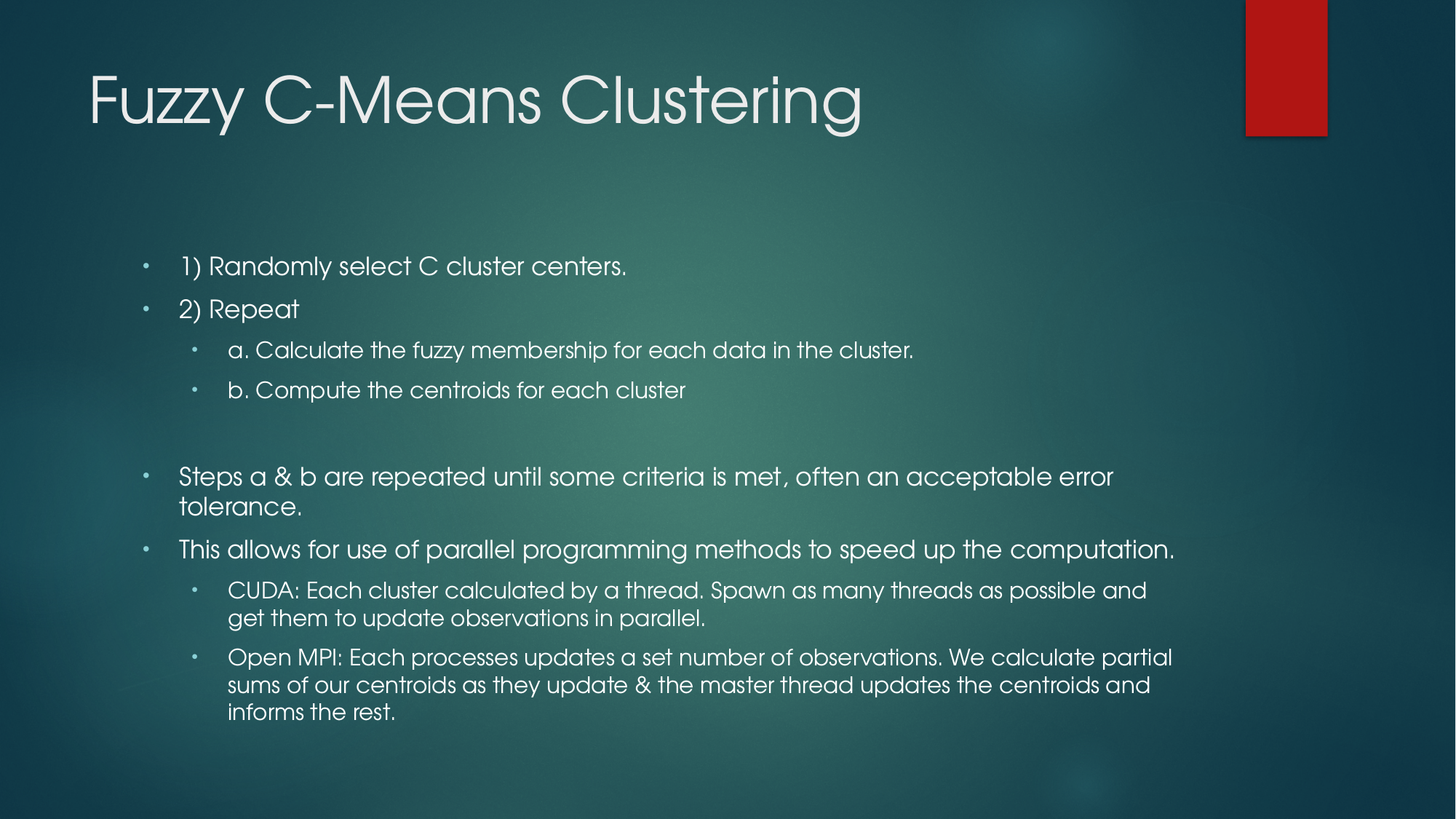

# Fuzzy C-Means Clustering
1) Randomly select C cluster centers.
2) Repeat
a. Calculate the fuzzy membership for each data in the cluster.
b. Compute the centroids for each cluster

Steps a & b are repeated until some criteria is met, often an acceptable error tolerance.
This allows for use of parallel programming methods to speed up the computation.
CUDA: Each cluster calculated by a thread. Spawn as many threads as possible and get them to update observations in parallel.
Open MPI: Each processes updates a set number of observations. We calculate partial sums of our centroids as they update & the master thread updates the centroids and informs the rest.